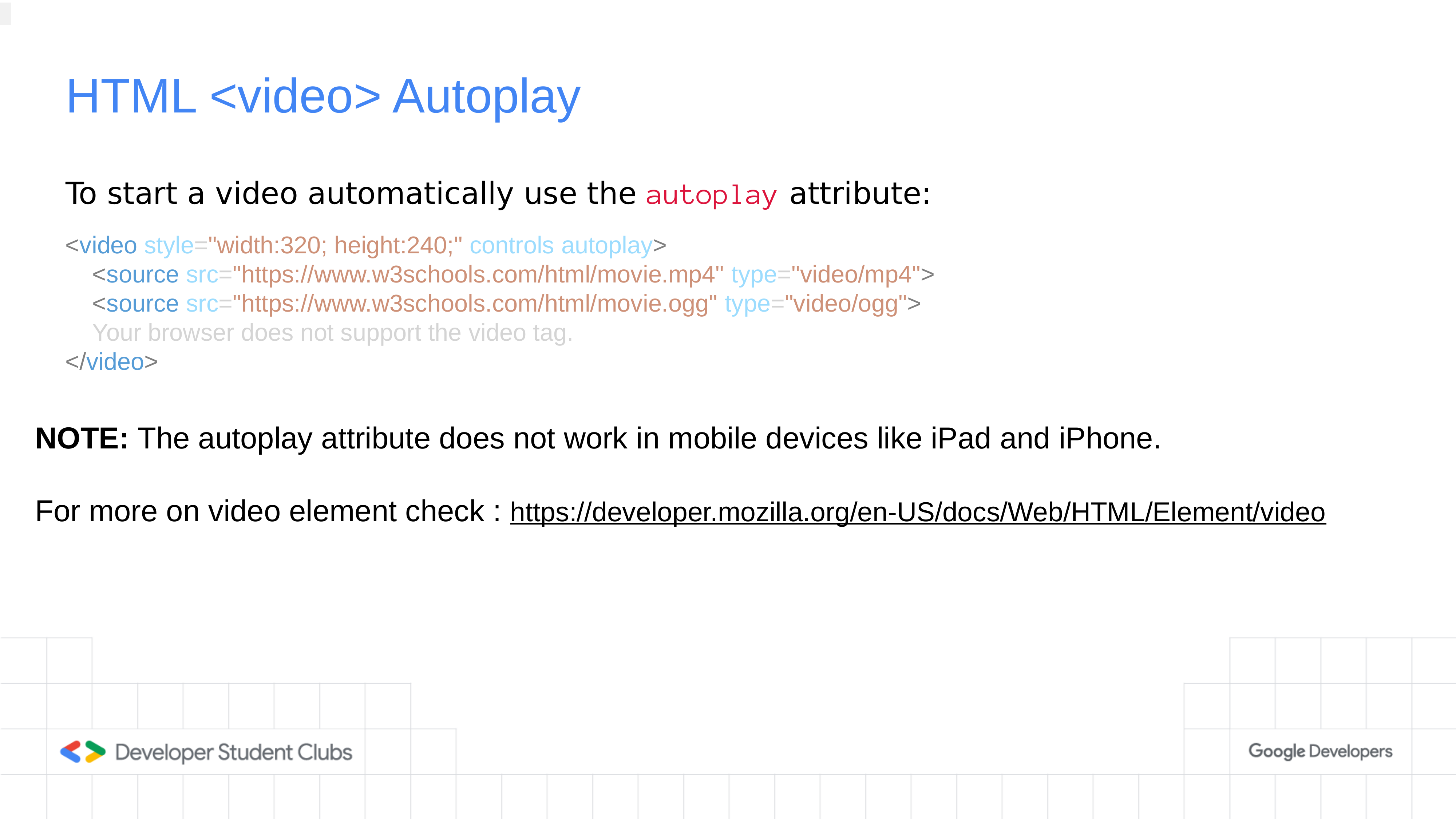

HTML <video> Autoplay
To start a video automatically use the autoplay attribute:

<video style="width:320; height:240;" controls autoplay>
    <source src="https://www.w3schools.com/html/movie.mp4" type="video/mp4">
    <source src="https://www.w3schools.com/html/movie.ogg" type="video/ogg">
    Your browser does not support the video tag.
</video>

NOTE: The autoplay attribute does not work in mobile devices like iPad and iPhone.

For more on video element check : https://developer.mozilla.org/en-US/docs/Web/HTML/Element/video